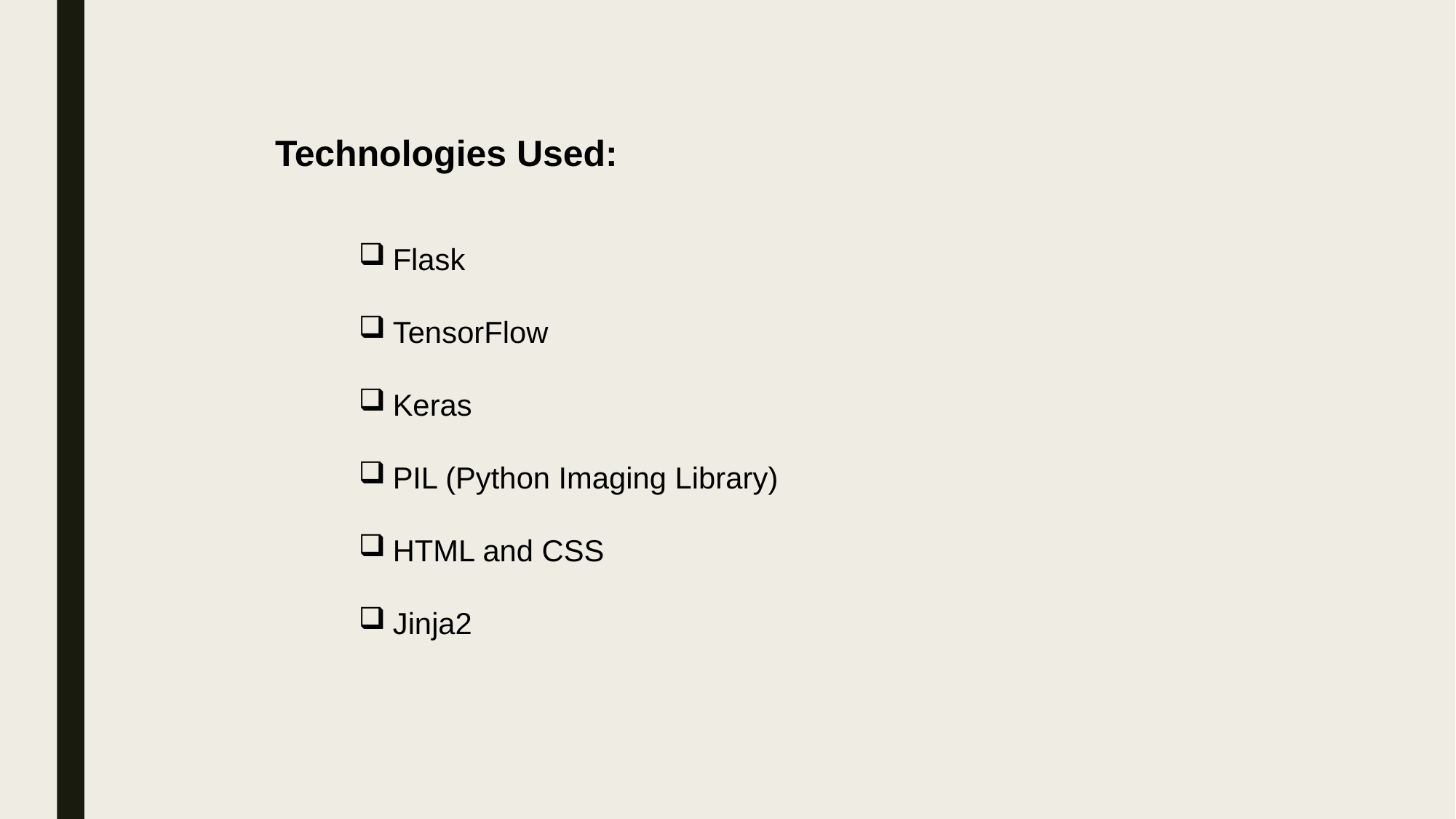

Technologies Used:
Flask

TensorFlow

Keras

PIL (Python Imaging Library)

HTML and CSS

Jinja2